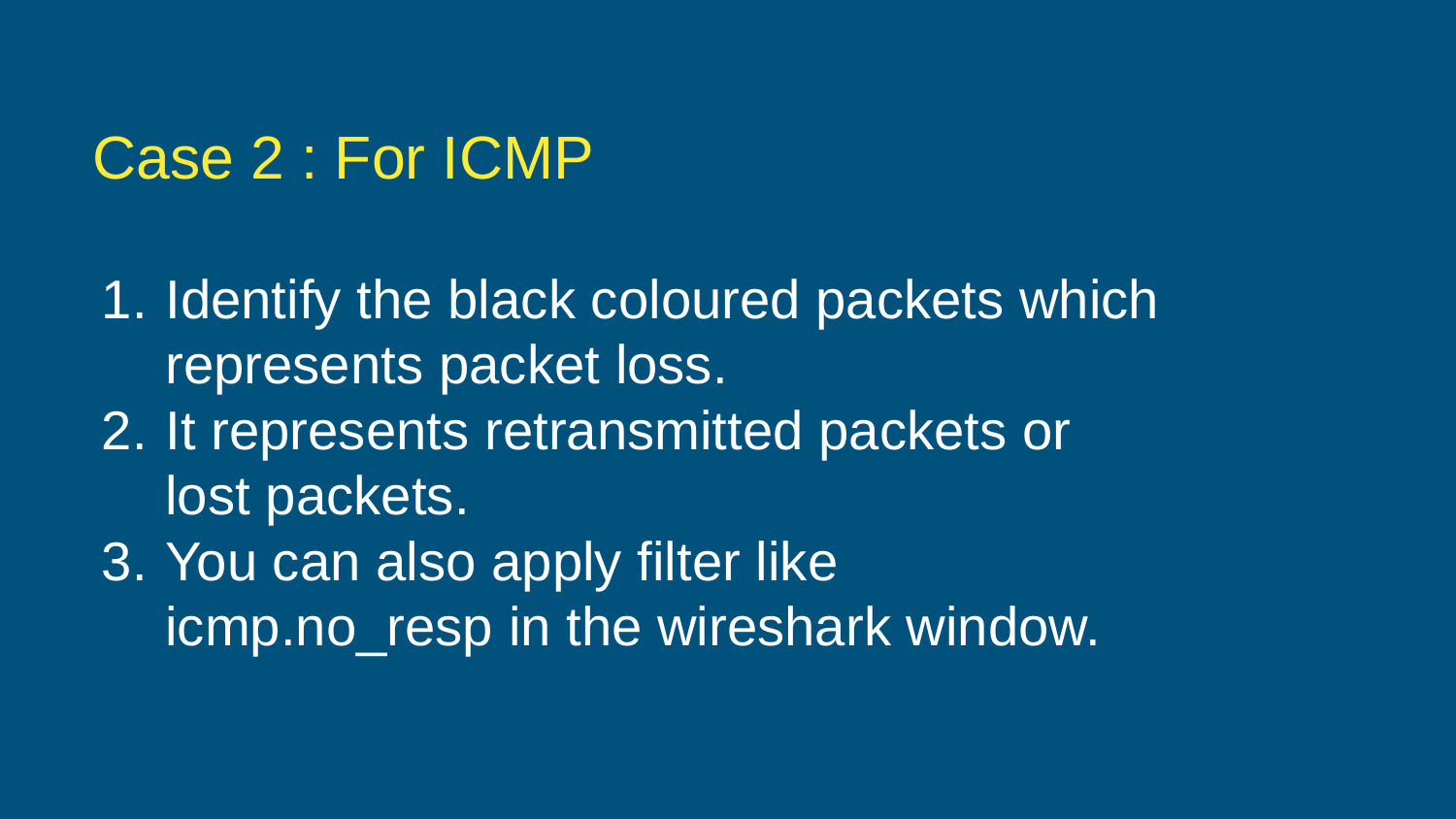

# Case 2 : For ICMP

Identify the black coloured packets which represents packet loss.
It represents retransmitted packets or lost packets.
You can also apply filter like icmp.no_resp in the wireshark window.